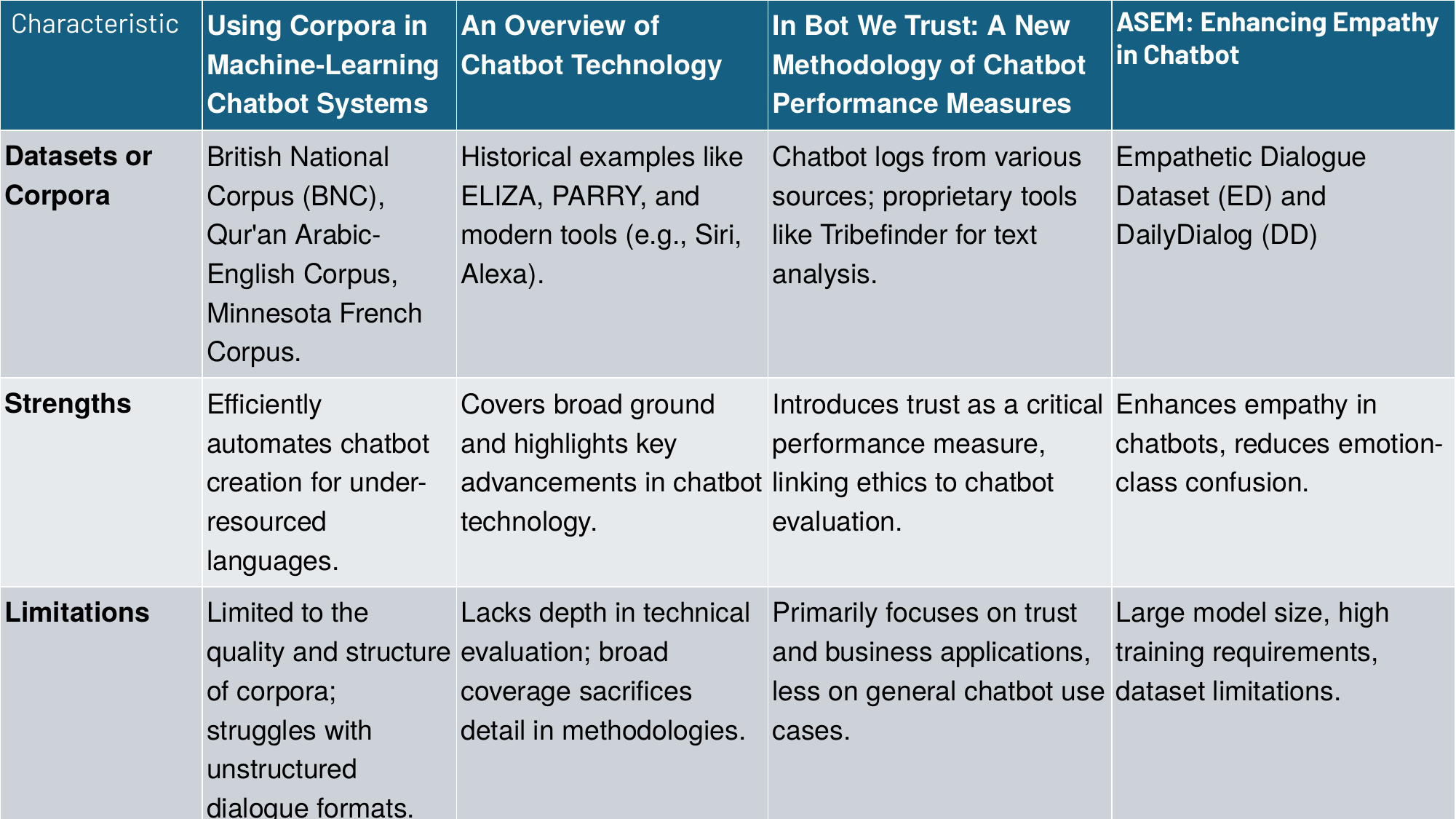

| Characteristic | Using Corpora in Machine-Learning Chatbot Systems | An Overview of Chatbot Technology | In Bot We Trust: A New Methodology of Chatbot Performance Measures | ASEM: Enhancing Empathy in Chatbot |
| --- | --- | --- | --- | --- |
| Datasets or Corpora | British National Corpus (BNC), Qur'an Arabic-English Corpus, Minnesota French Corpus. | Historical examples like ELIZA, PARRY, and modern tools (e.g., Siri, Alexa). | Chatbot logs from various sources; proprietary tools like Tribefinder for text analysis. | Empathetic Dialogue Dataset (ED) and DailyDialog (DD) |
| Strengths | Efficiently automates chatbot creation for under-resourced languages. | Covers broad ground and highlights key advancements in chatbot technology. | Introduces trust as a critical performance measure, linking ethics to chatbot evaluation. | Enhances empathy in chatbots, reduces emotion-class confusion. |
| Limitations | Limited to the quality and structure of corpora; struggles with unstructured dialogue formats. | Lacks depth in technical evaluation; broad coverage sacrifices detail in methodologies. | Primarily focuses on trust and business applications, less on general chatbot use cases. | Large model size, high training requirements, dataset limitations. |